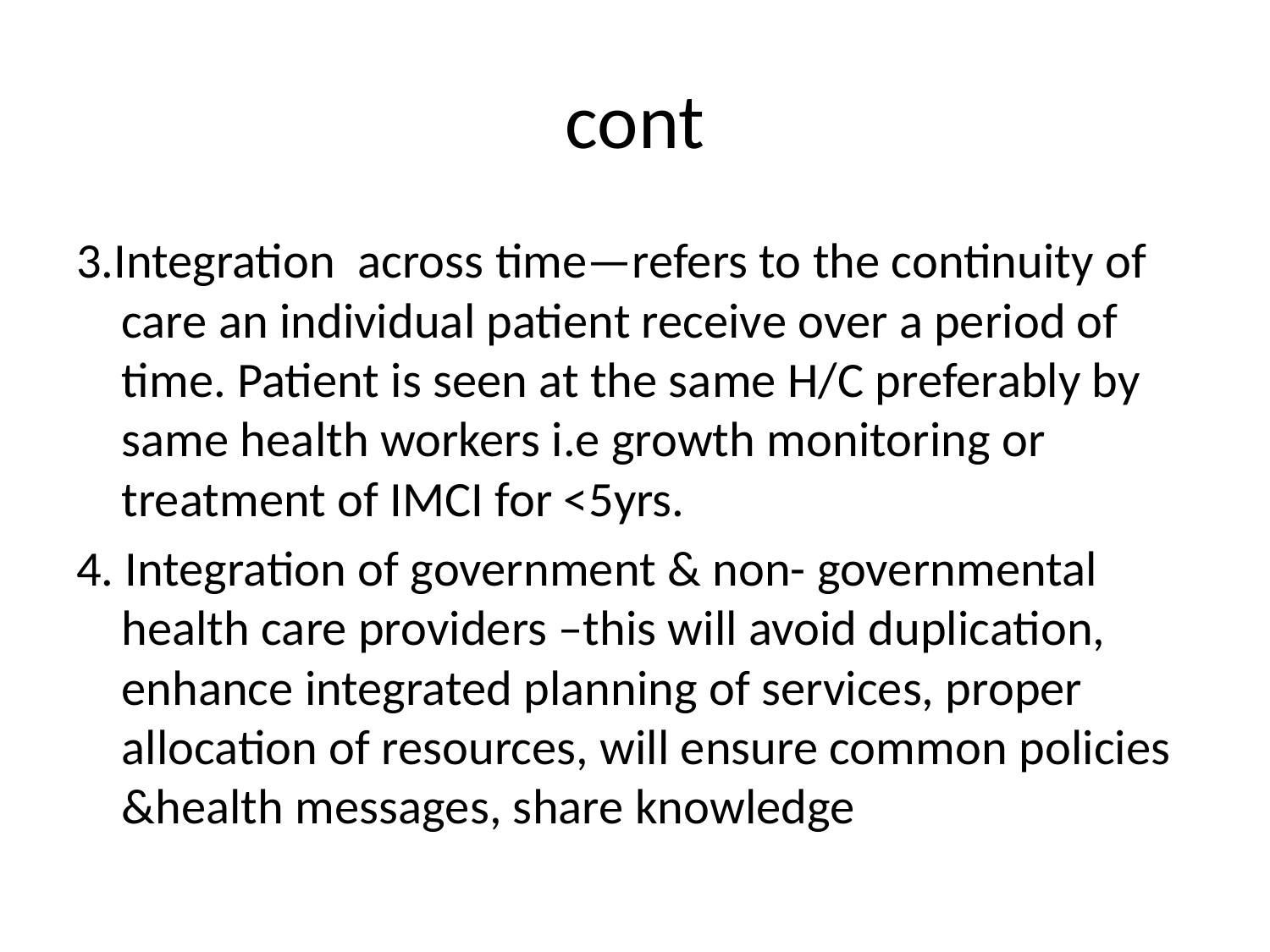

# cont
3.Integration  across time—refers to the continuity of care an individual patient receive over a period of time. Patient is seen at the same H/C preferably by same health workers i.e growth monitoring or treatment of IMCI for <5yrs.
4. Integration of government & non- governmental health care providers –this will avoid duplication, enhance integrated planning of services, proper allocation of resources, will ensure common policies &health messages, share knowledge